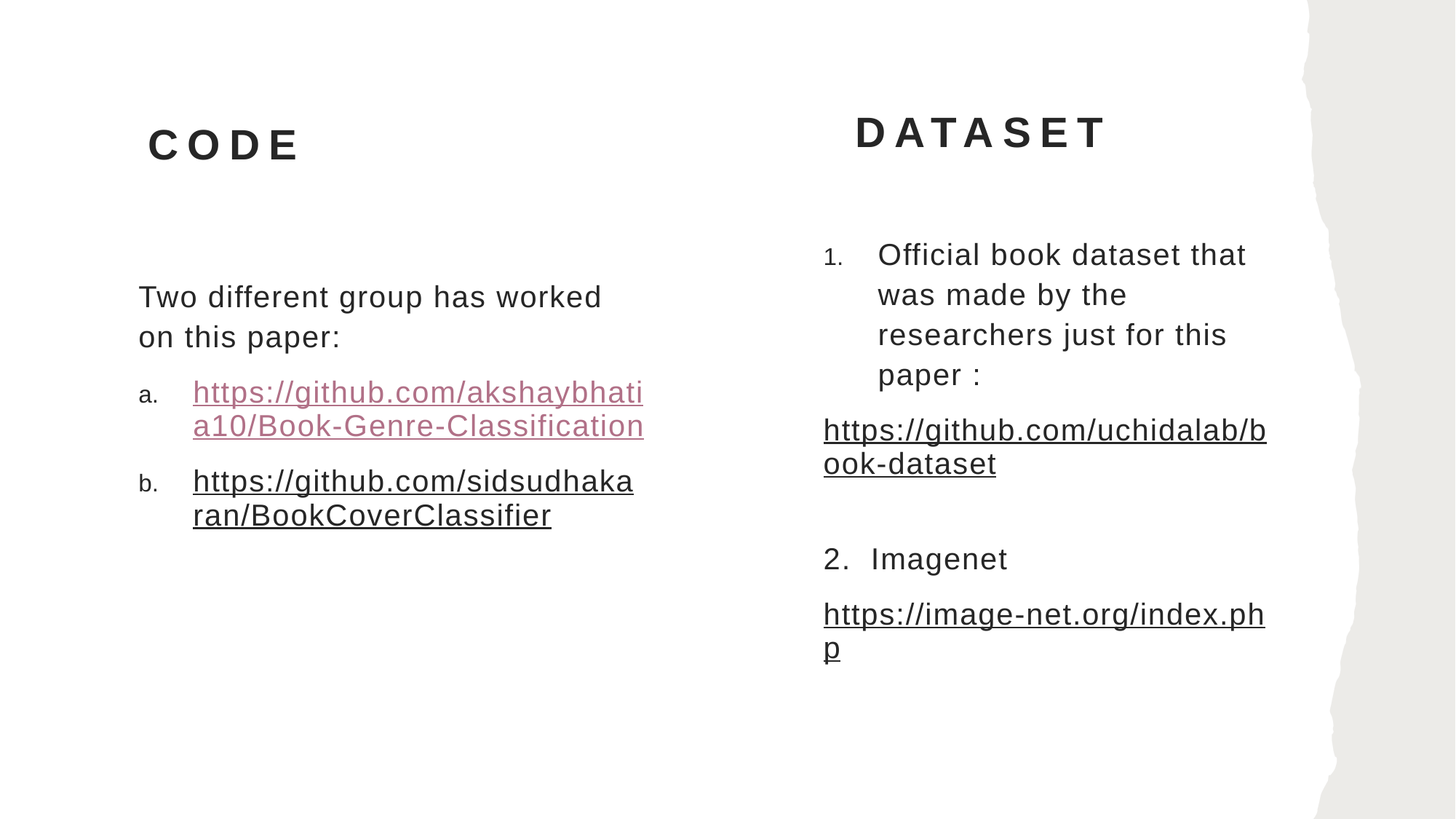

dataset
# code
Two different group has worked on this paper:
https://github.com/akshaybhatia10/Book-Genre-Classification
https://github.com/sidsudhakaran/BookCoverClassifier
Official book dataset that was made by the researchers just for this paper :
https://github.com/uchidalab/book-dataset
2.  Imagenet
https://image-net.org/index.php